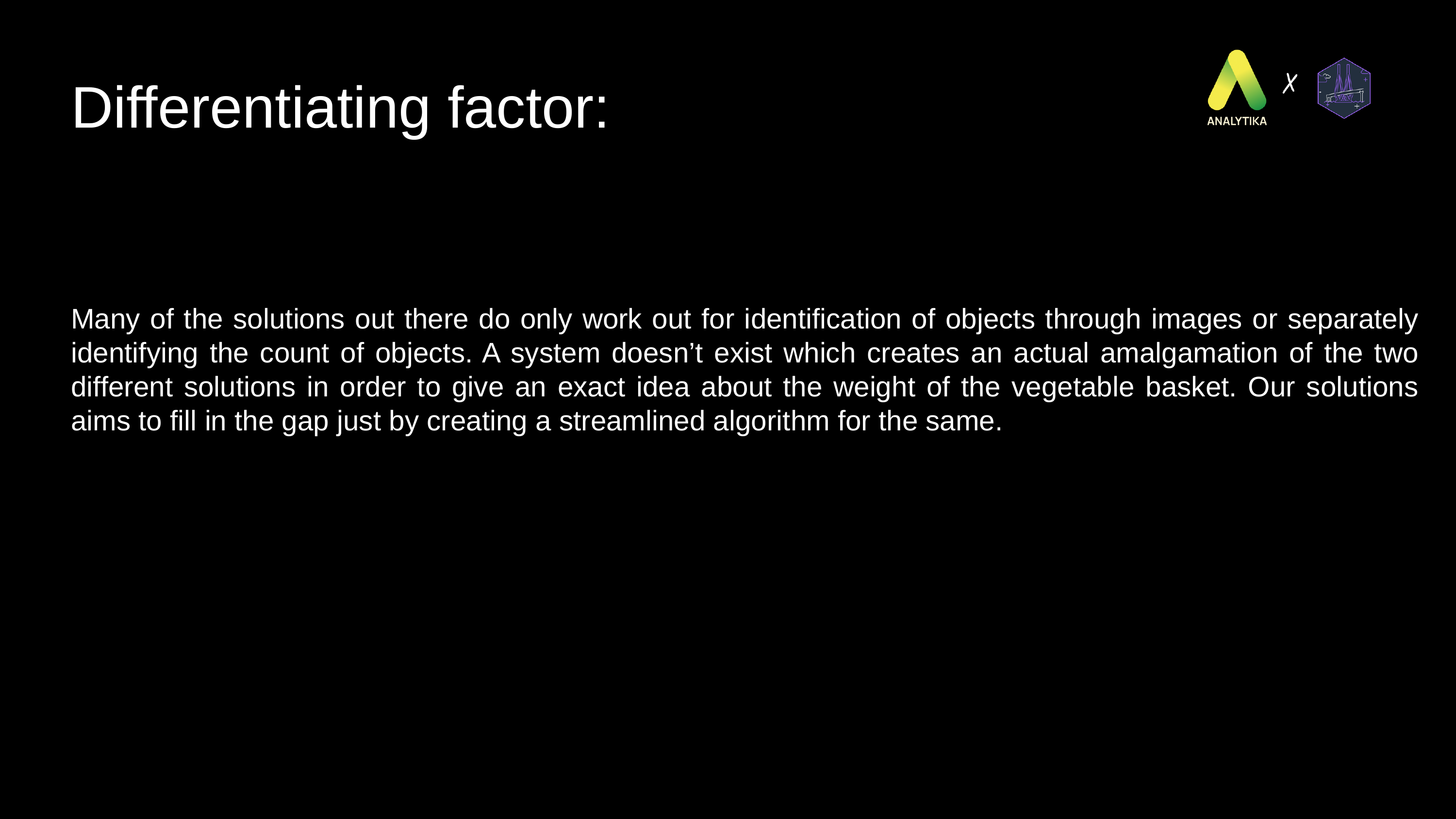

Differentiating factor:
Many of the solutions out there do only work out for identification of objects through images or separately identifying the count of objects. A system doesn’t exist which creates an actual amalgamation of the two different solutions in order to give an exact idea about the weight of the vegetable basket. Our solutions aims to fill in the gap just by creating a streamlined algorithm for the same.